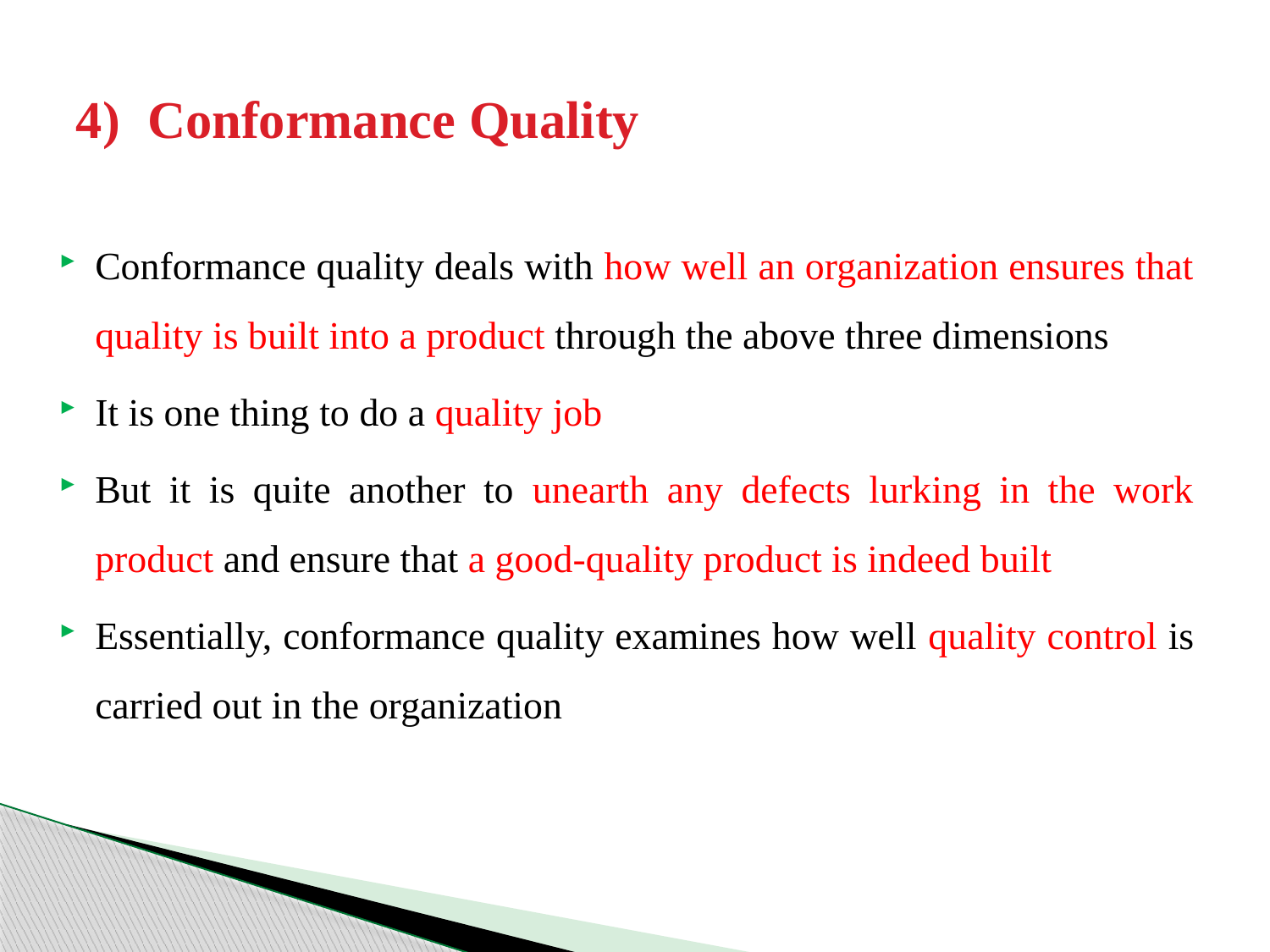

# Conformance Quality
Conformance quality deals with how well an organization ensures that quality is built into a product through the above three dimensions
It is one thing to do a quality job
But it is quite another to unearth any defects lurking in the work product and ensure that a good-quality product is indeed built
Essentially, conformance quality examines how well quality control is carried out in the organization